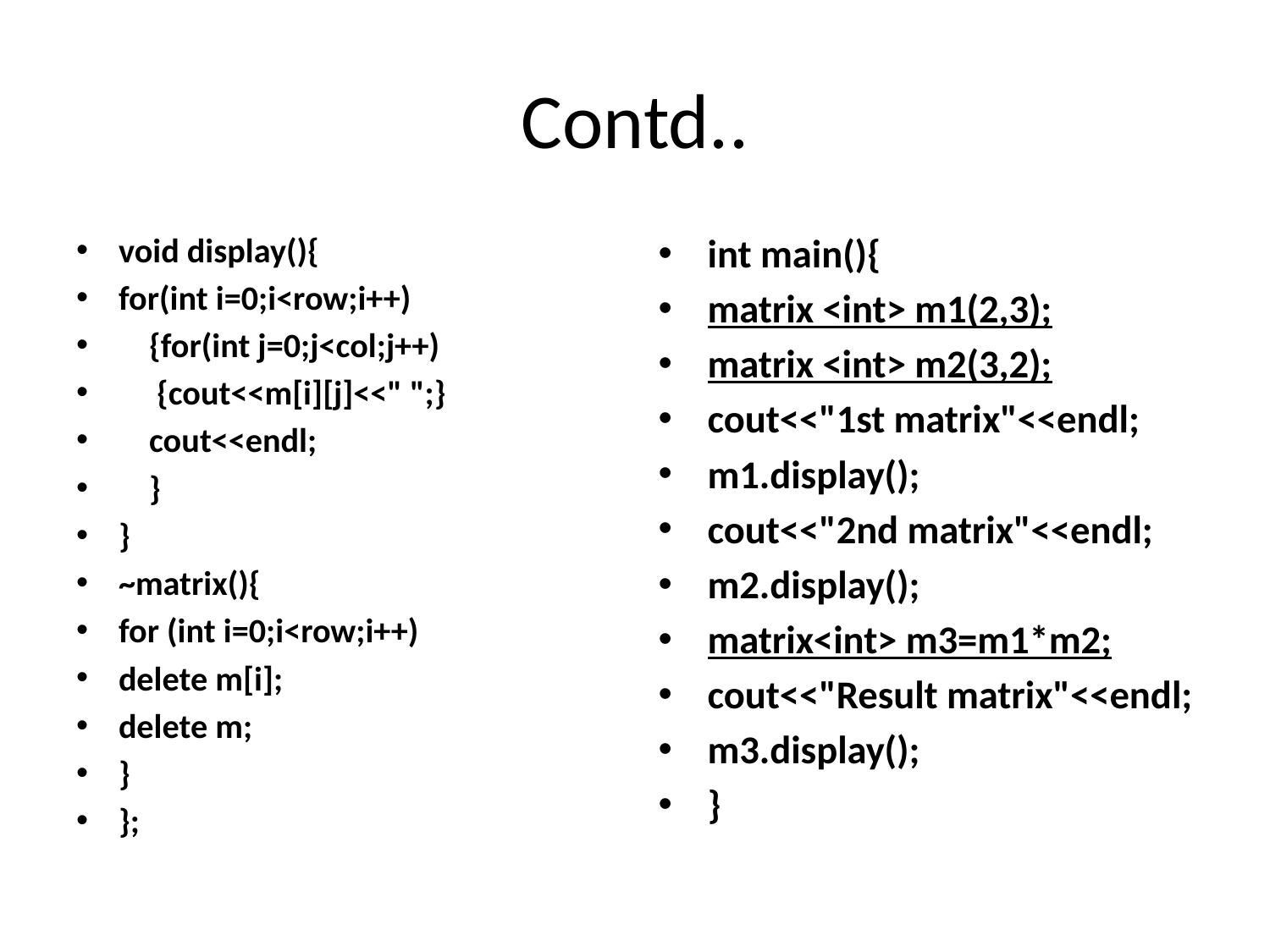

# Contd..
void display(){
for(int i=0;i<row;i++)
    {for(int j=0;j<col;j++)
     {cout<<m[i][j]<<" ";}
    cout<<endl;
    }
}
~matrix(){
for (int i=0;i<row;i++)
delete m[i];
delete m;
}
};
int main(){
matrix <int> m1(2,3);
matrix <int> m2(3,2);
cout<<"1st matrix"<<endl;
m1.display();
cout<<"2nd matrix"<<endl;
m2.display();
matrix<int> m3=m1*m2;
cout<<"Result matrix"<<endl;
m3.display();
}